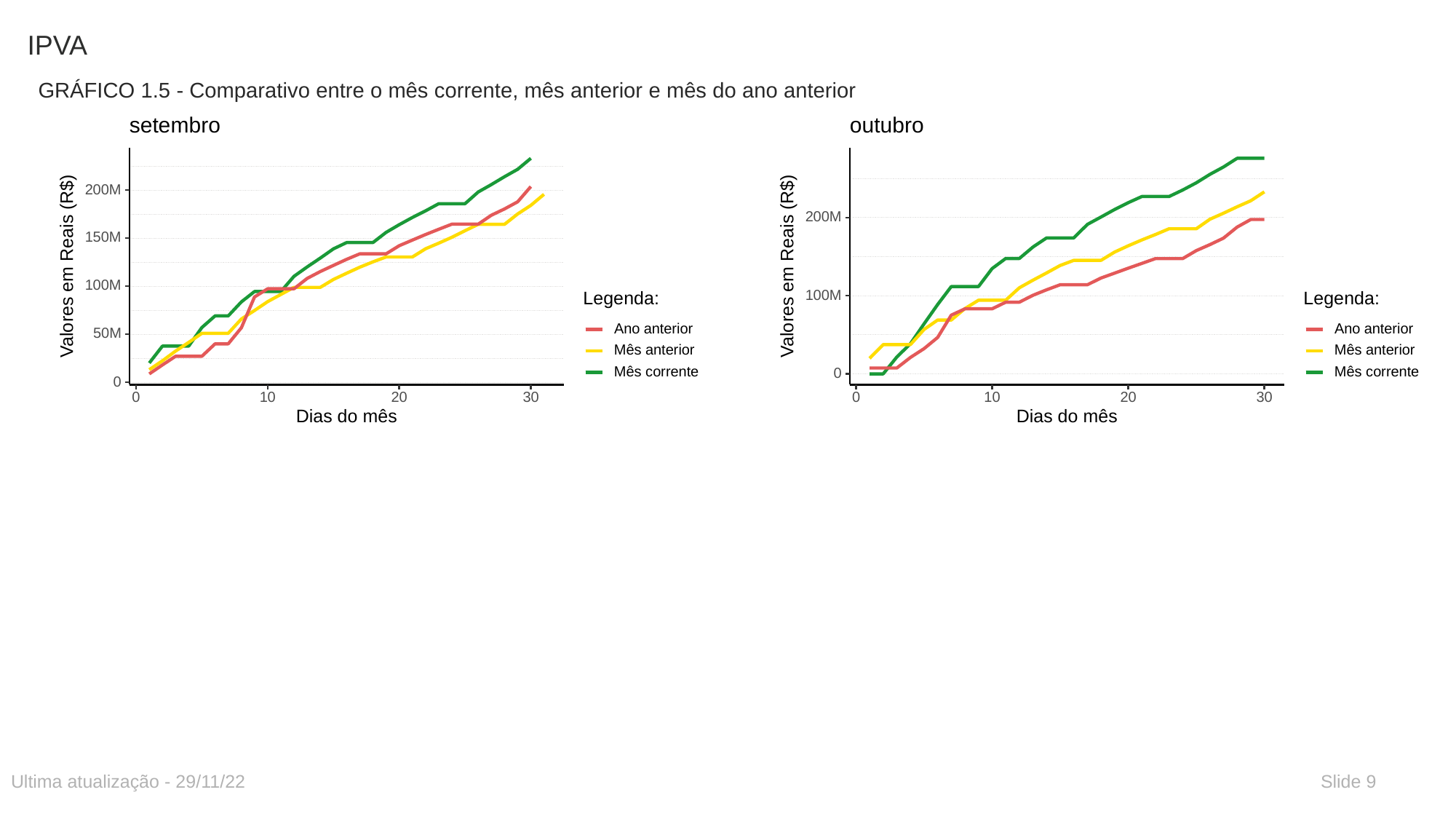

# IPVA
GRÁFICO 1.5 - Comparativo entre o mês corrente, mês anterior e mês do ano anterior

setembro

200M

150M

 Valores em Reais (R$)

100M

Legenda:

Ano anterior
50M

Mês anterior

Mês corrente

0

30
0
10
20
Dias do mês

outubro

200M

 Valores em Reais (R$)
100M
Legenda:

Ano anterior

Mês anterior

Mês corrente
0

30
0
10
20
Dias do mês
Ultima atualização - 29/11/22
Slide 9